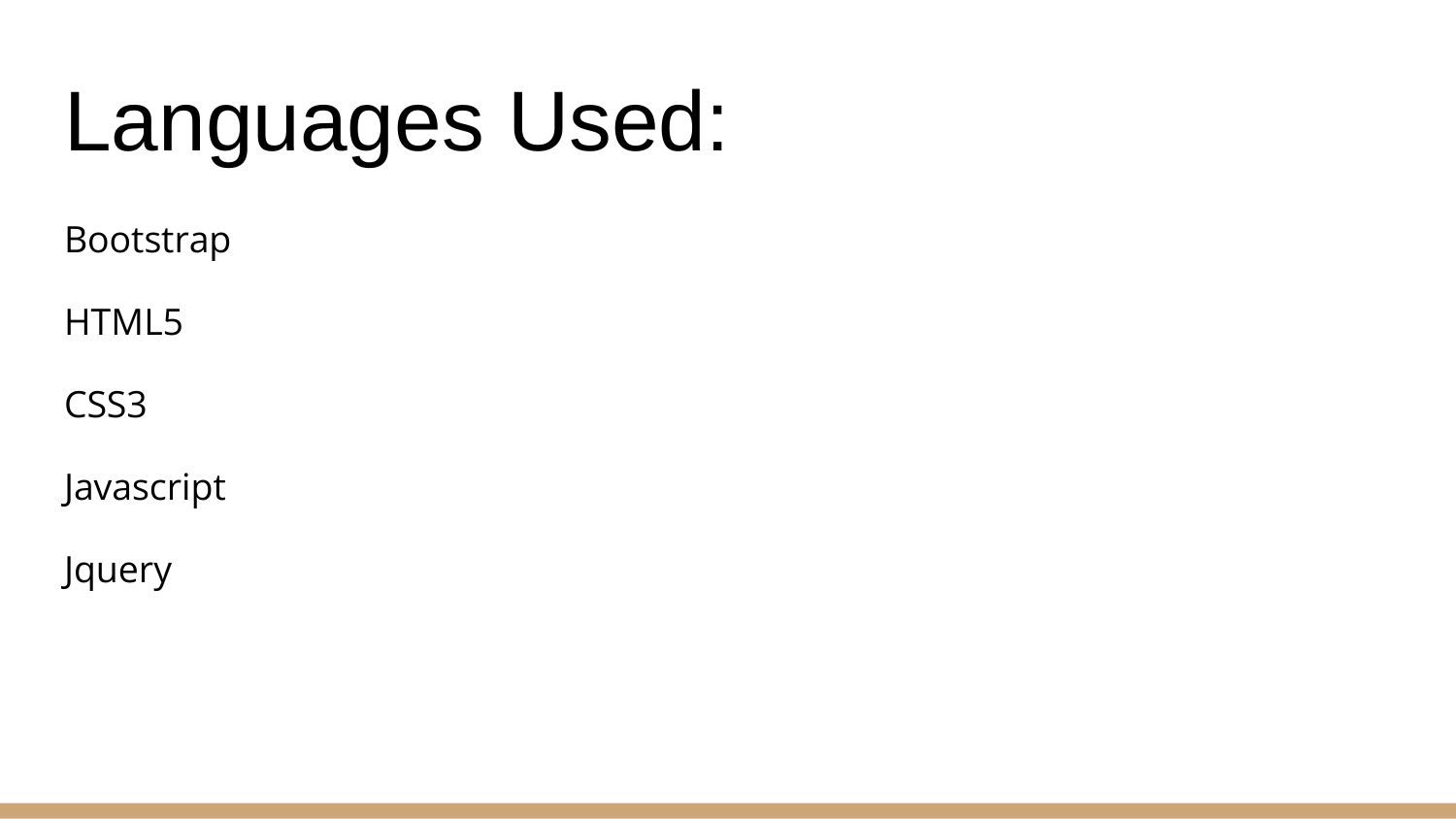

# Languages Used:
Bootstrap
HTML5
CSS3
Javascript
Jquery